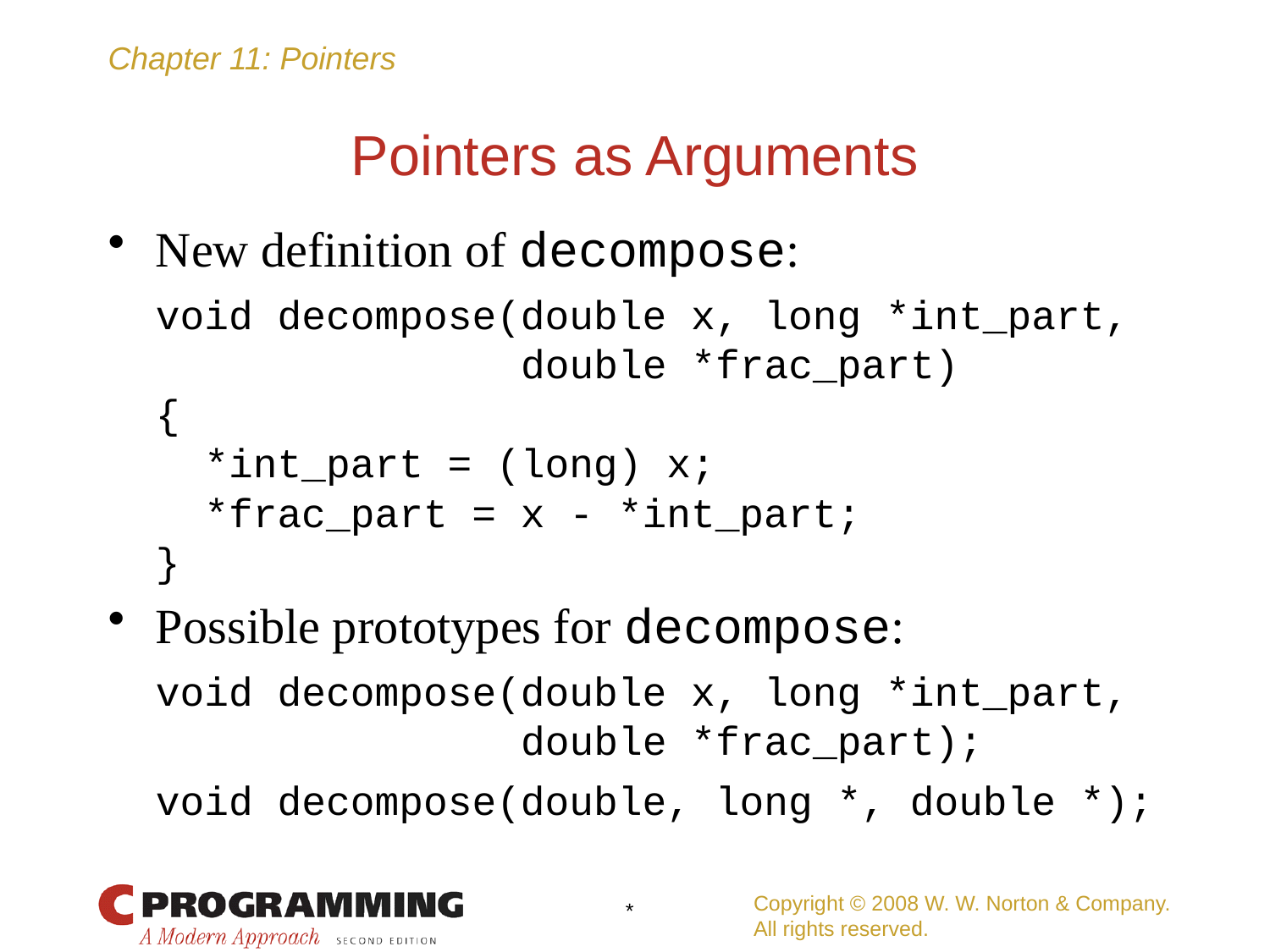

# Pointers as Arguments
New definition of decompose:
	void decompose(double x, long *int_part,
	               double *frac_part)
	{
	  *int_part = (long) x;
	  *frac_part = x - *int_part;
	}
Possible prototypes for decompose:
	void decompose(double x, long *int_part,
	               double *frac_part);
	void decompose(double, long *, double *);
Copyright © 2008 W. W. Norton & Company.
All rights reserved.
*